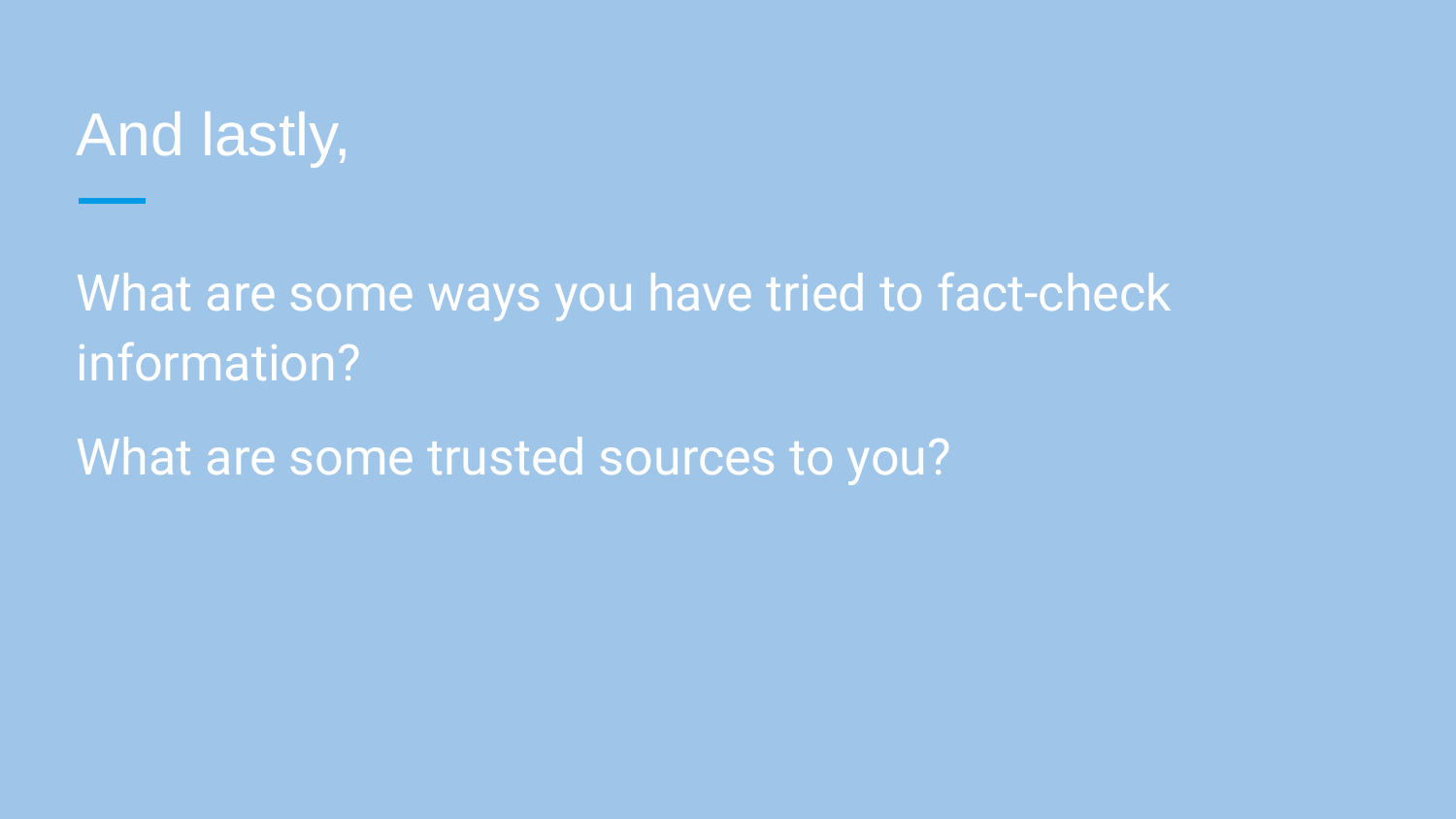

# And lastly,
What are some ways you have tried to fact-check information?
What are some trusted sources to you?